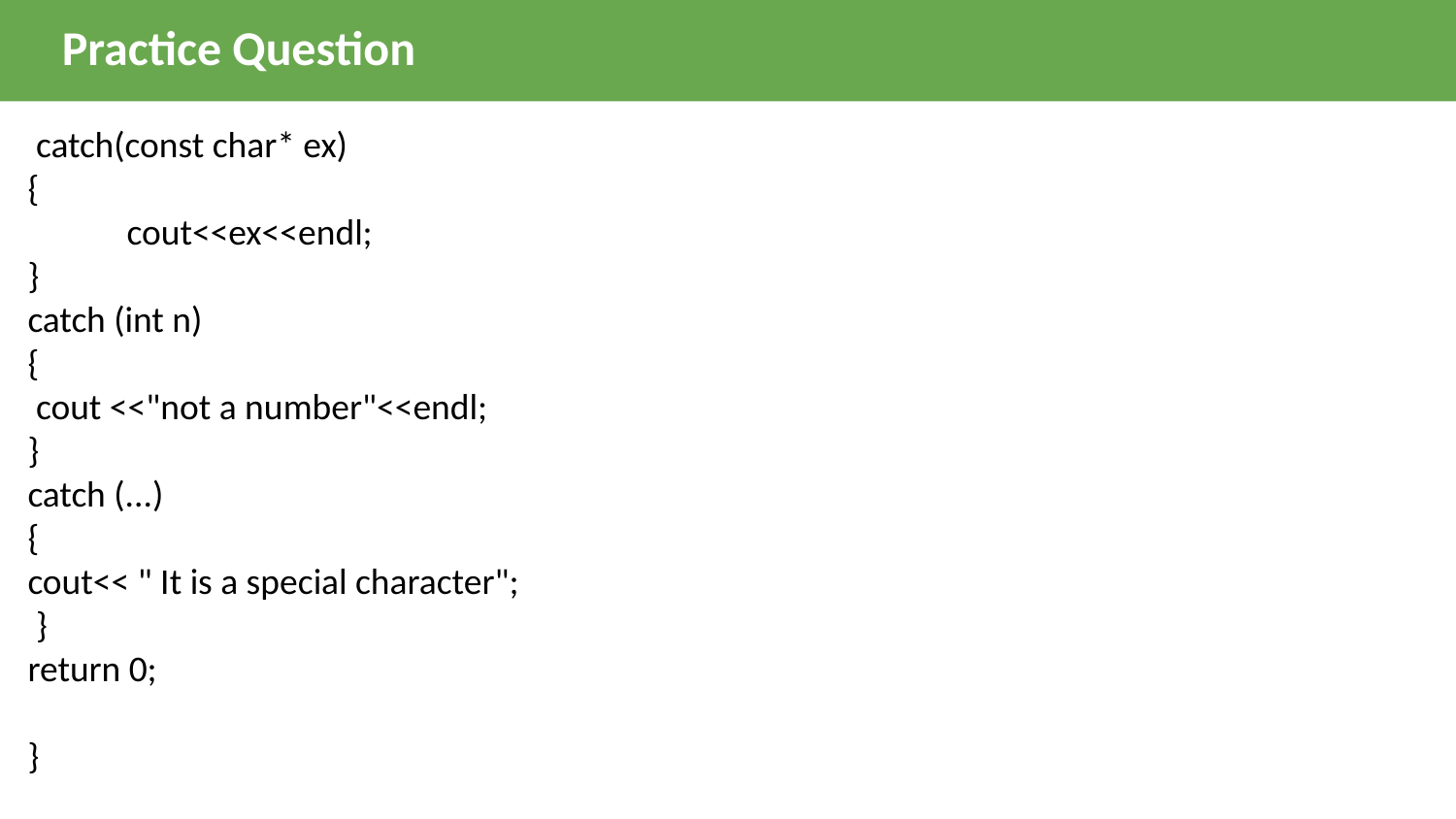

Practice Question
 catch(const char* ex)
{
            cout<<ex<<endl;
}
catch (int n)
{
 cout <<"not a number"<<endl;
}
catch (...)
{
cout<< " It is a special character";
 }
return 0;

}